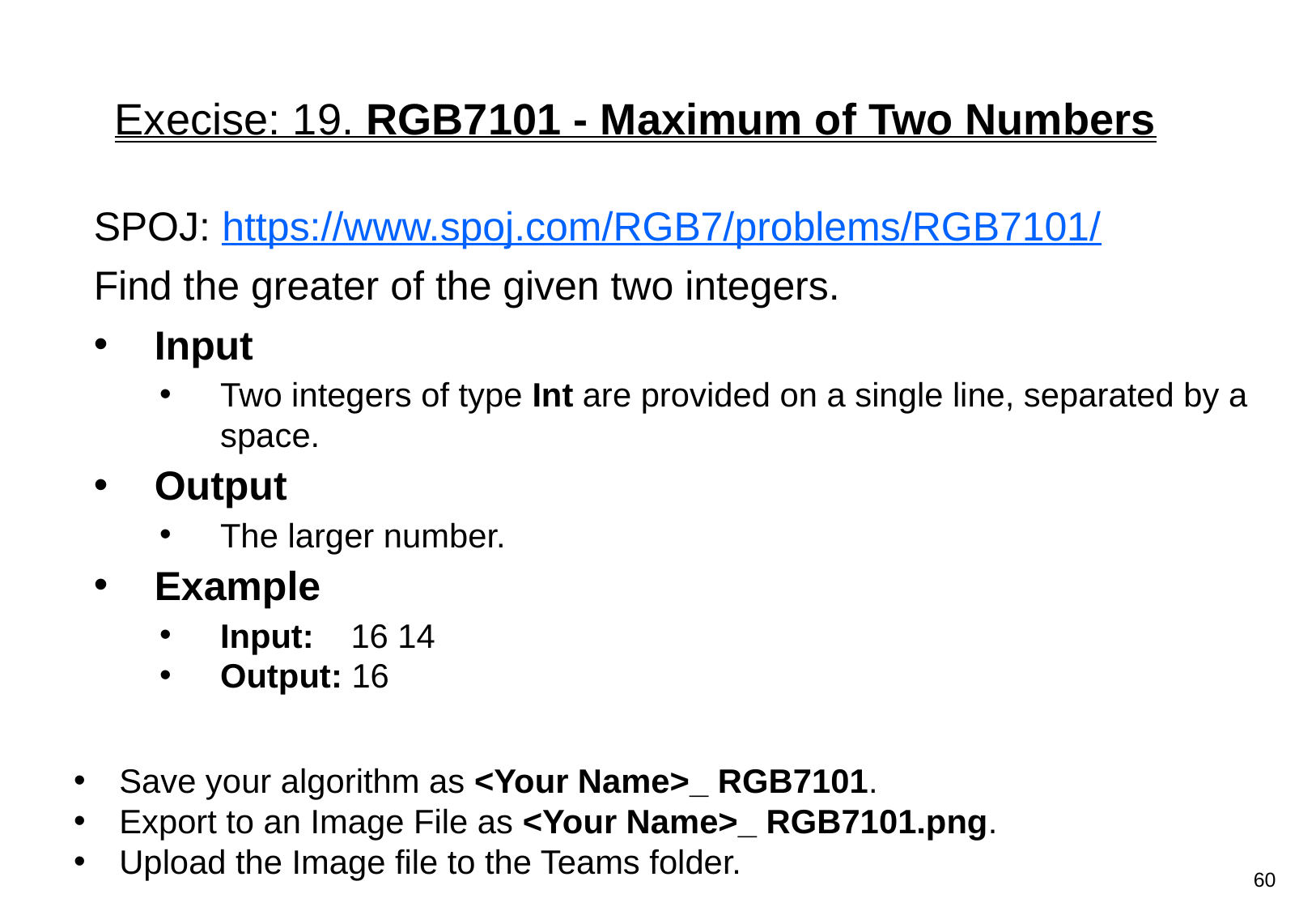

# Execise: 19. RGB7101 - Maximum of Two Numbers
SPOJ: https://www.spoj.com/RGB7/problems/RGB7101/
Find the greater of the given two integers.
Input
Two integers of type Int are provided on a single line, separated by a space.
Output
The larger number.
Example
Input:	 16 14
Output: 16

Save your algorithm as <Your Name>_ RGB7101.
Export to an Image File as <Your Name>_ RGB7101.png.
Upload the Image file to the Teams folder.

60